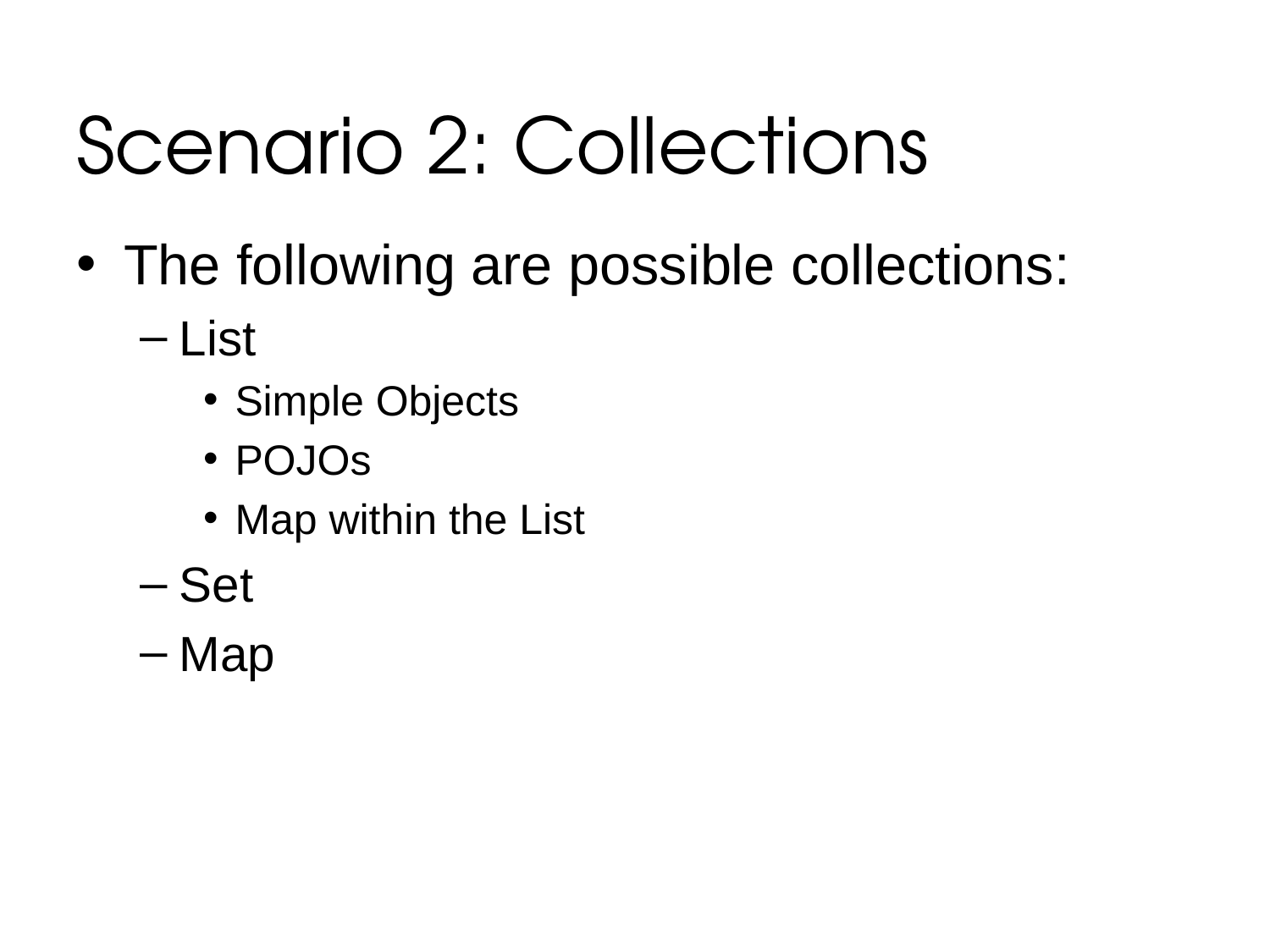

# Scenario 2: Collections
The following are possible collections:
List
Simple Objects
POJOs
Map within the List
Set
Map